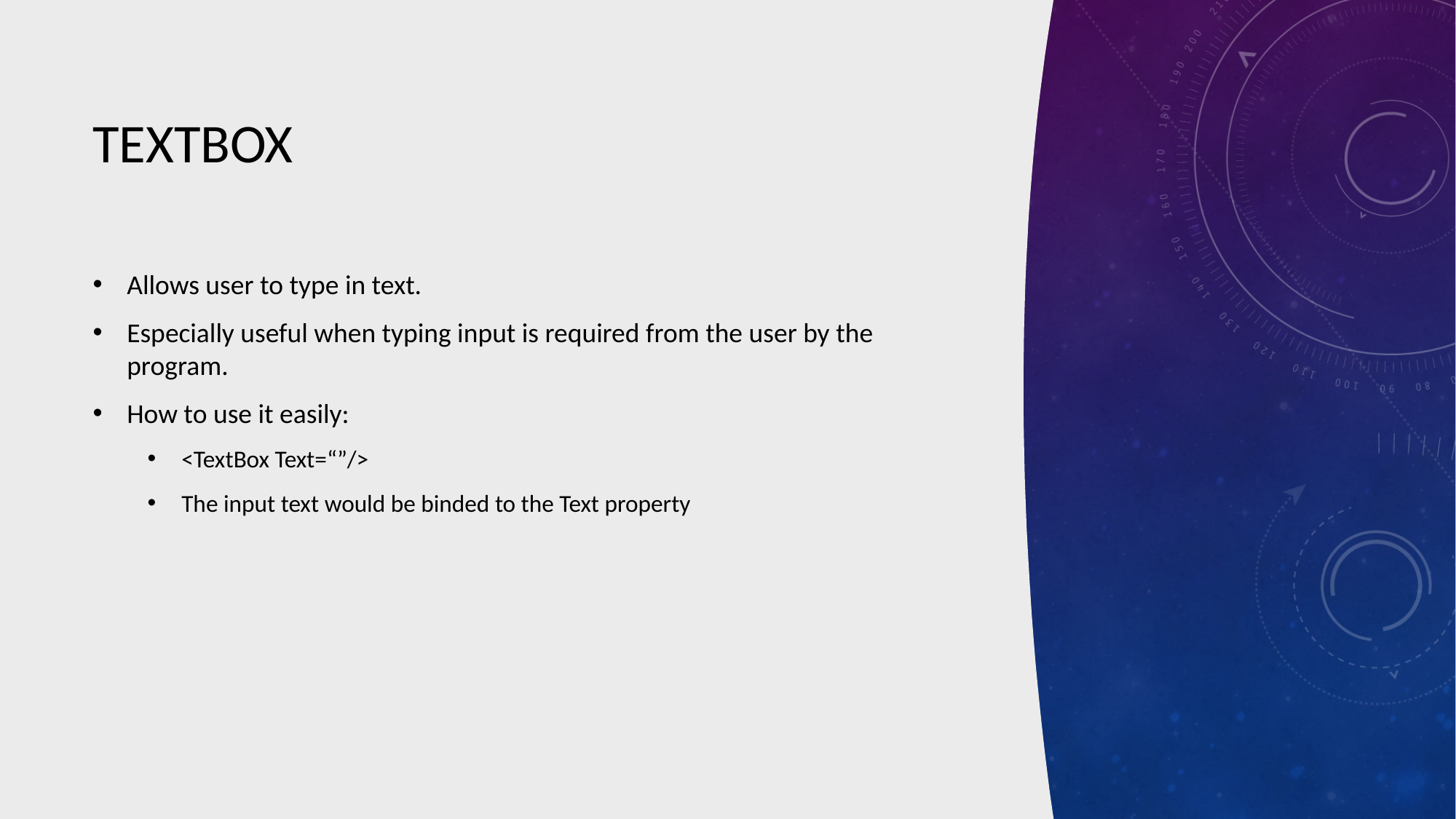

# TextBox
Allows user to type in text.
Especially useful when typing input is required from the user by the program.
How to use it easily:
<TextBox Text=“”/>
The input text would be binded to the Text property